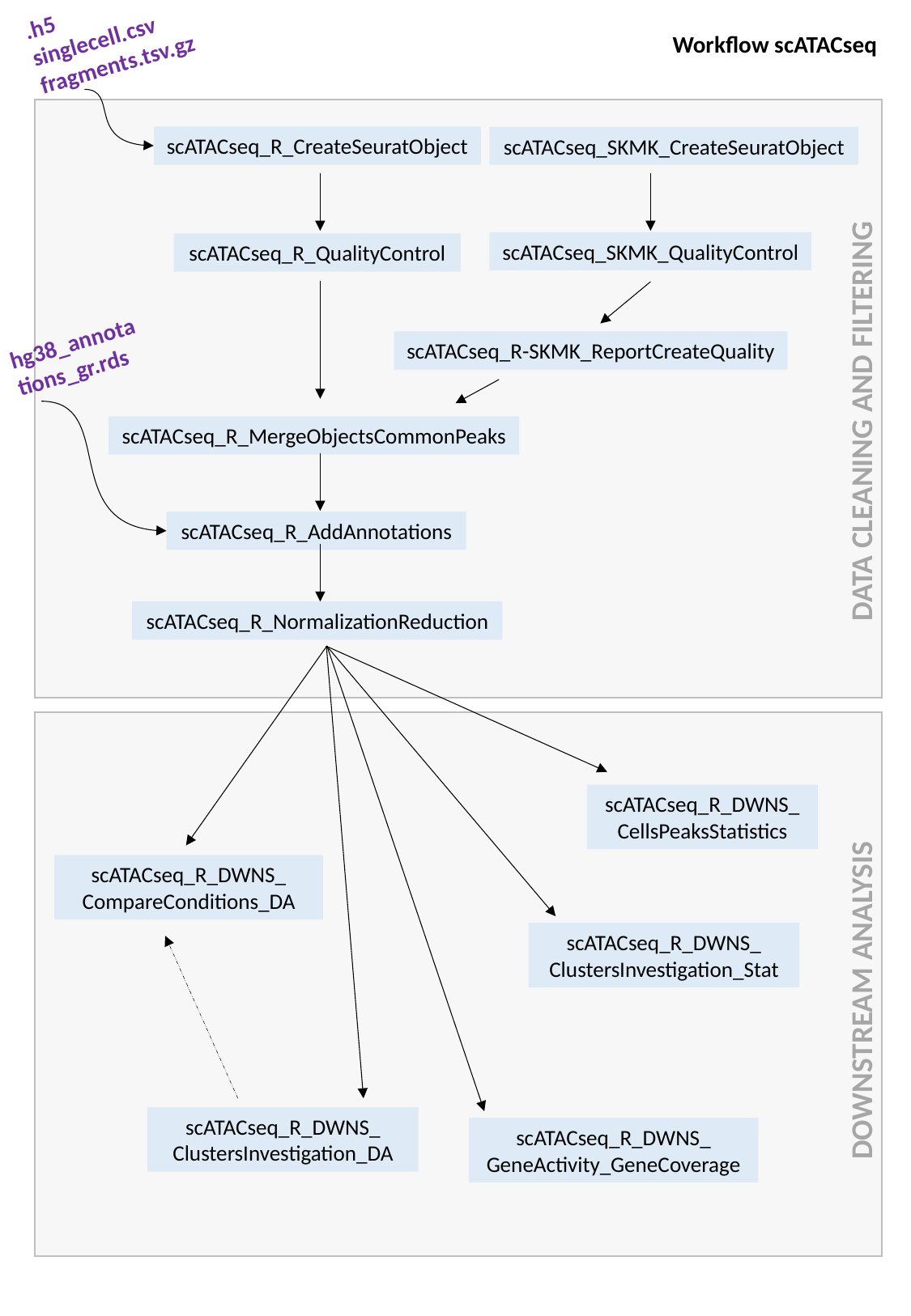

.h5
singlecell.csv
fragments.tsv.gz
Workflow scATACseq

scATACseq_R_CreateSeuratObject
scATACseq_SKMK_CreateSeuratObject
scATACseq_SKMK_QualityControl
scATACseq_R_QualityControl
hg38_annotations_gr.rds
scATACseq_R-SKMK_ReportCreateQuality
DATA CLEANING AND FILTERING
scATACseq_R_MergeObjectsCommonPeaks
scATACseq_R_AddAnnotations
scATACseq_R_NormalizationReduction

scATACseq_R_DWNS_
CellsPeaksStatistics
scATACseq_R_DWNS_
CompareConditions_DA
scATACseq_R_DWNS_
ClustersInvestigation_Stat
DOWNSTREAM ANALYSIS
scATACseq_R_DWNS_
ClustersInvestigation_DA
scATACseq_R_DWNS_
GeneActivity_GeneCoverage